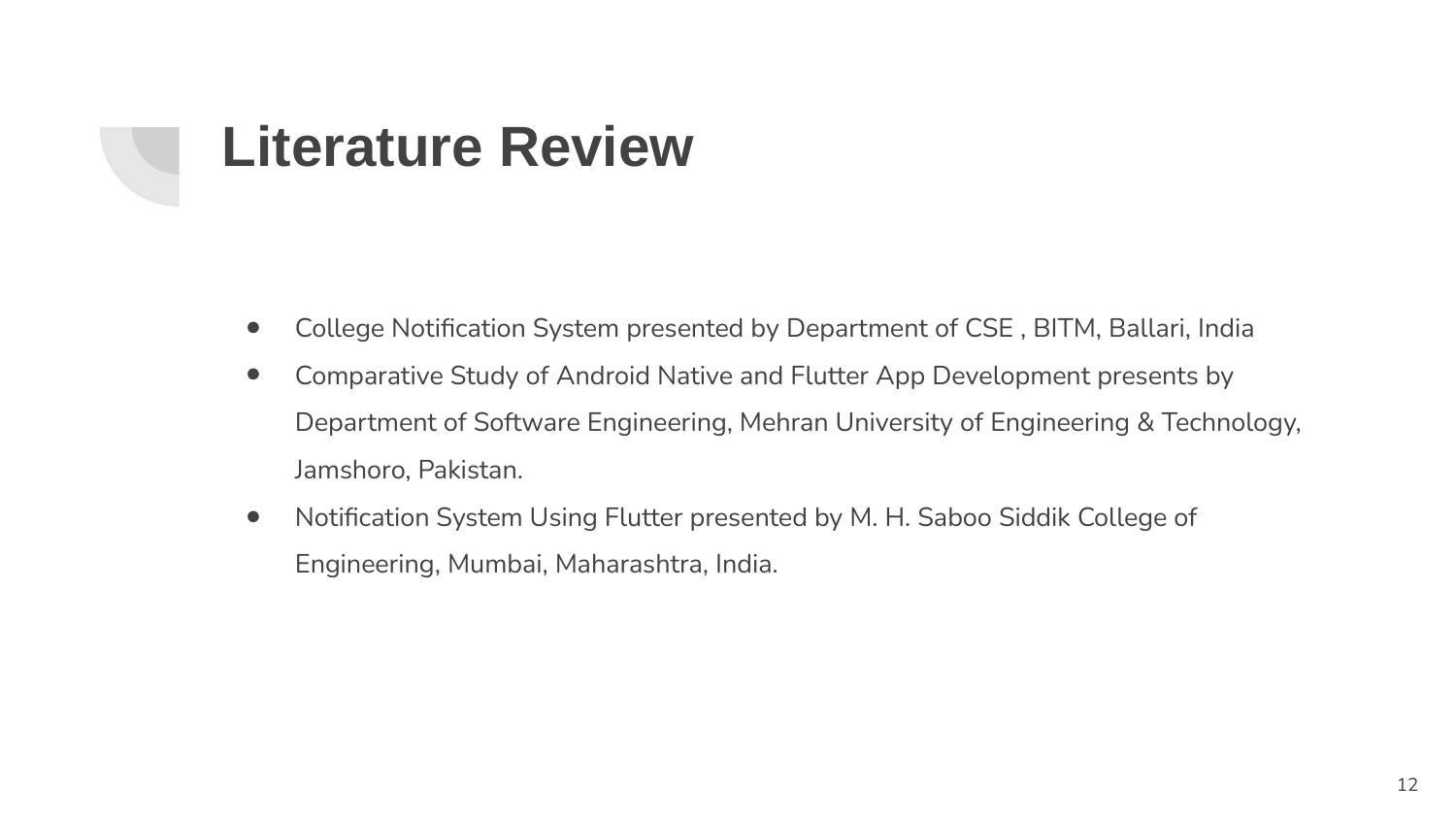

# Literature Review
College Notification System presented by Department of CSE , BITM, Ballari, India
Comparative Study of Android Native and Flutter App Development presents by Department of Software Engineering, Mehran University of Engineering & Technology, Jamshoro, Pakistan.
Notification System Using Flutter presented by M. H. Saboo Siddik College of Engineering, Mumbai, Maharashtra, India.

12